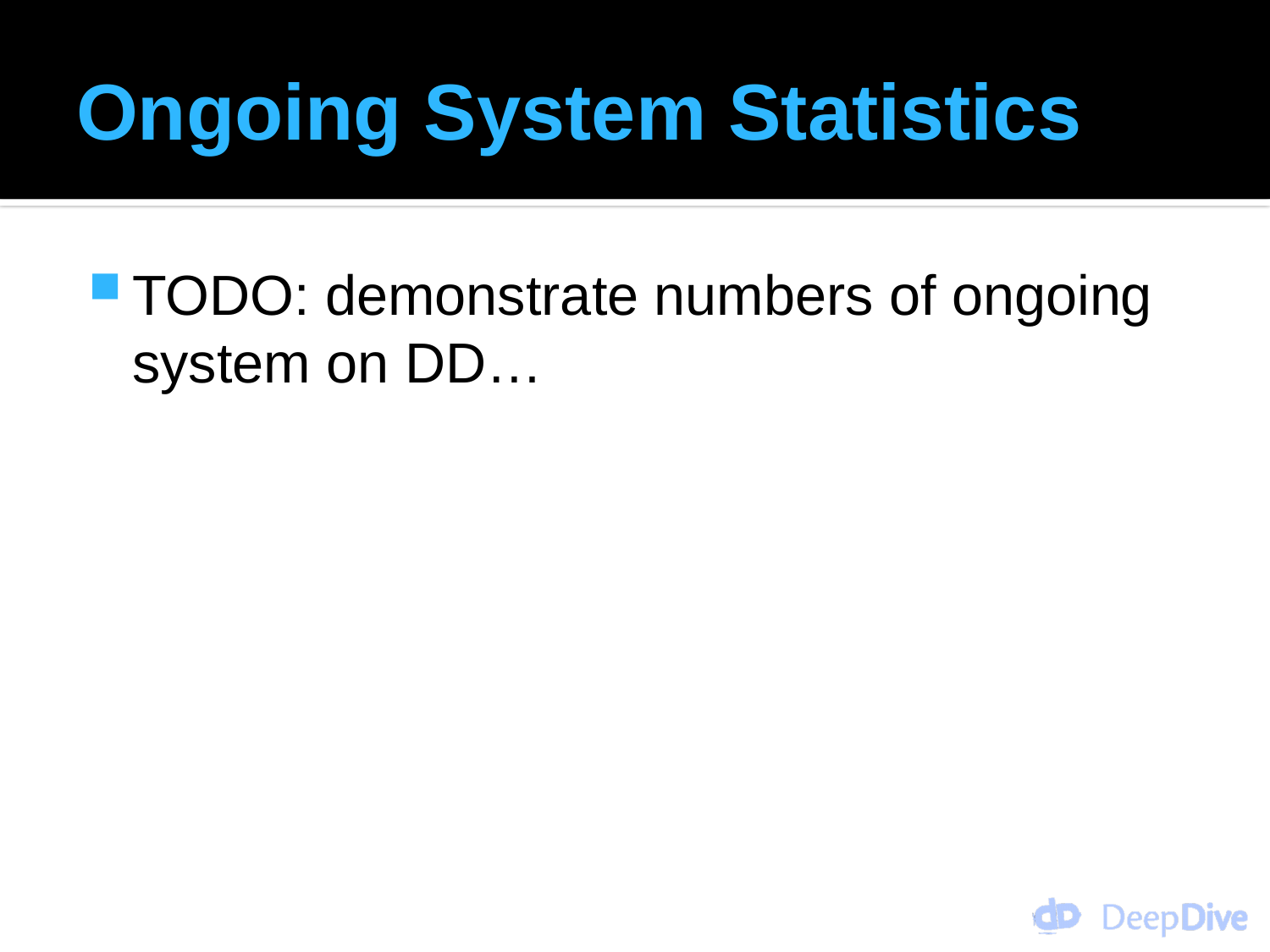

# Ongoing System Statistics
TODO: demonstrate numbers of ongoing system on DD…